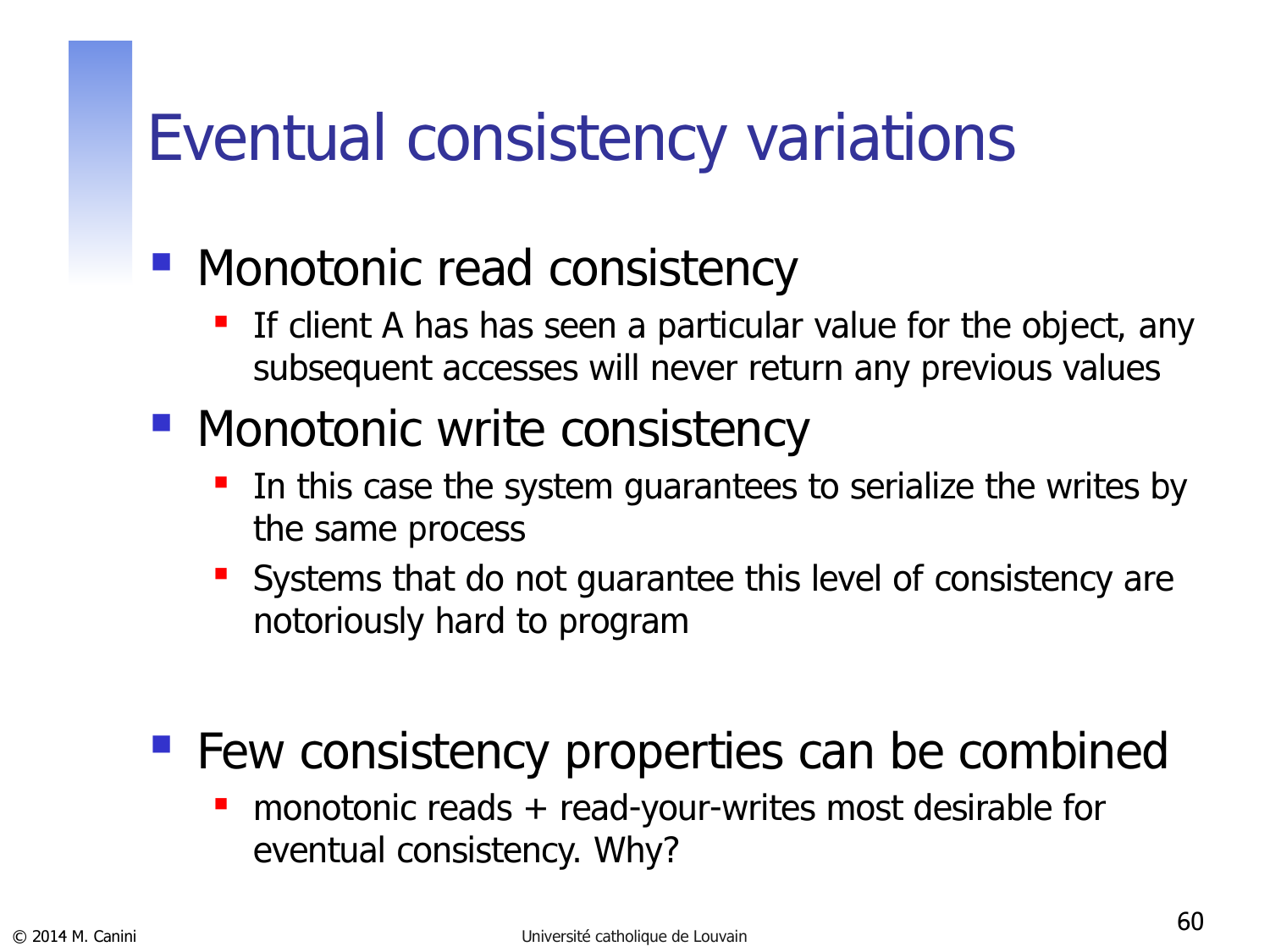

# Eventual consistency variations
Monotonic read consistency
If client A has has seen a particular value for the object, any subsequent accesses will never return any previous values
Monotonic write consistency
In this case the system guarantees to serialize the writes by the same process
Systems that do not guarantee this level of consistency are notoriously hard to program

Few consistency properties can be combined
monotonic reads + read-your-writes most desirable for eventual consistency. Why?
60
Université catholique de Louvain